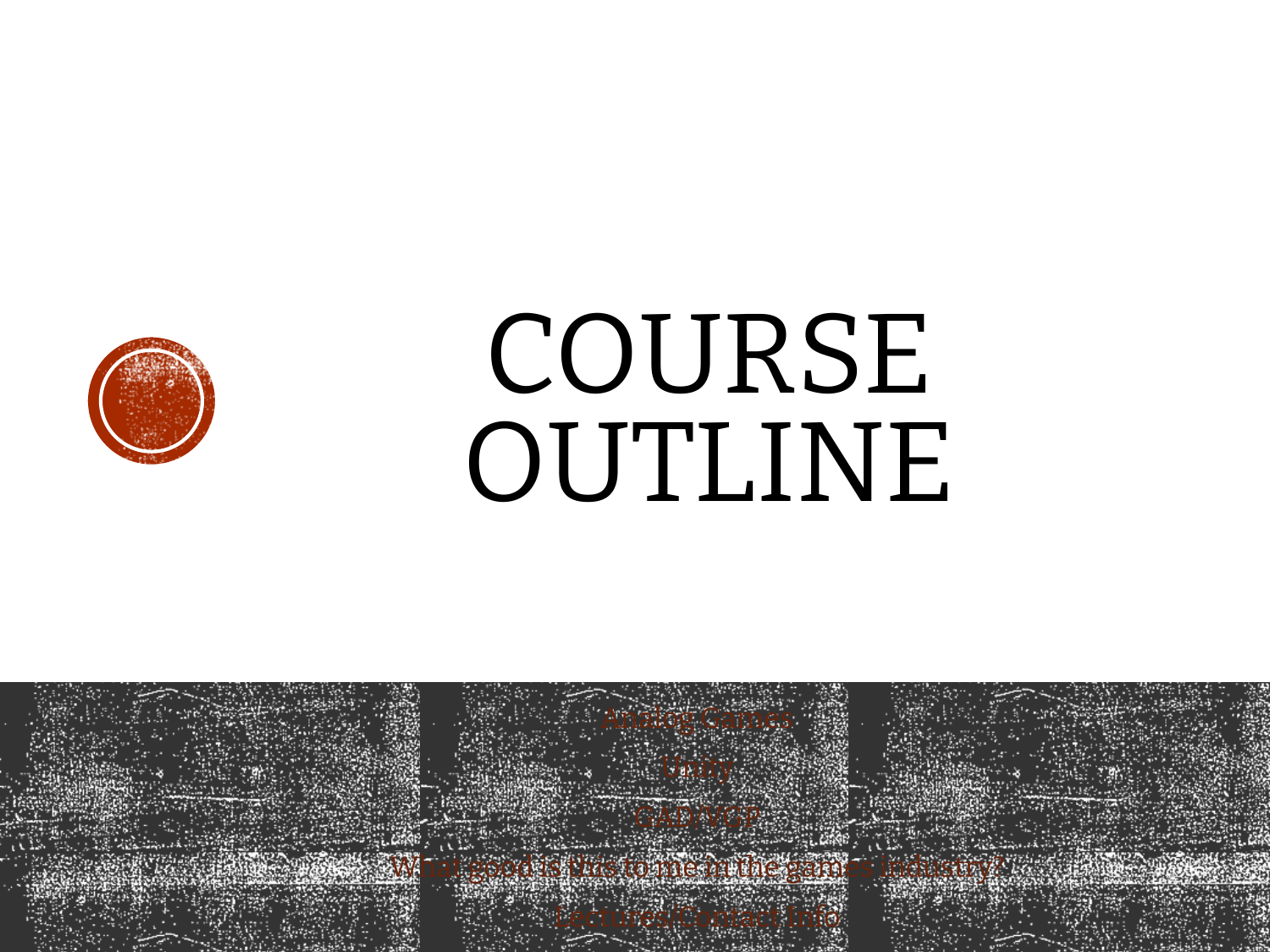

# Course Outline
Analog Games
Unity
GAD/VGP
What good is this to me in the games industry?
Lectures/Contact Info